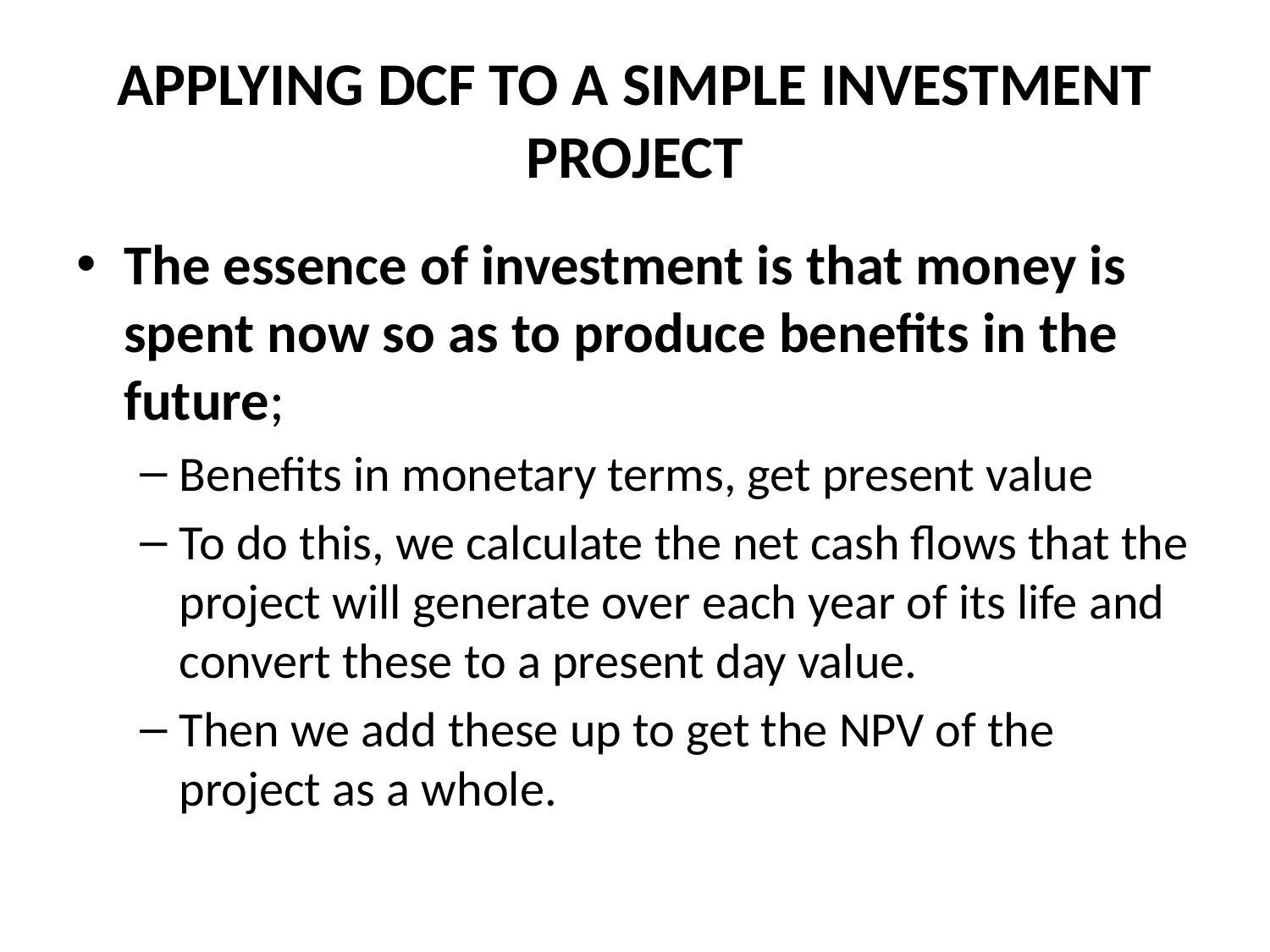

# APPLYING DCF TO A SIMPLE INVESTMENT PROJECT
The essence of investment is that money is spent now so as to produce benefits in the future;
Benefits in monetary terms, get present value
To do this, we calculate the net cash flows that the project will generate over each year of its life and convert these to a present day value.
Then we add these up to get the NPV of the project as a whole.